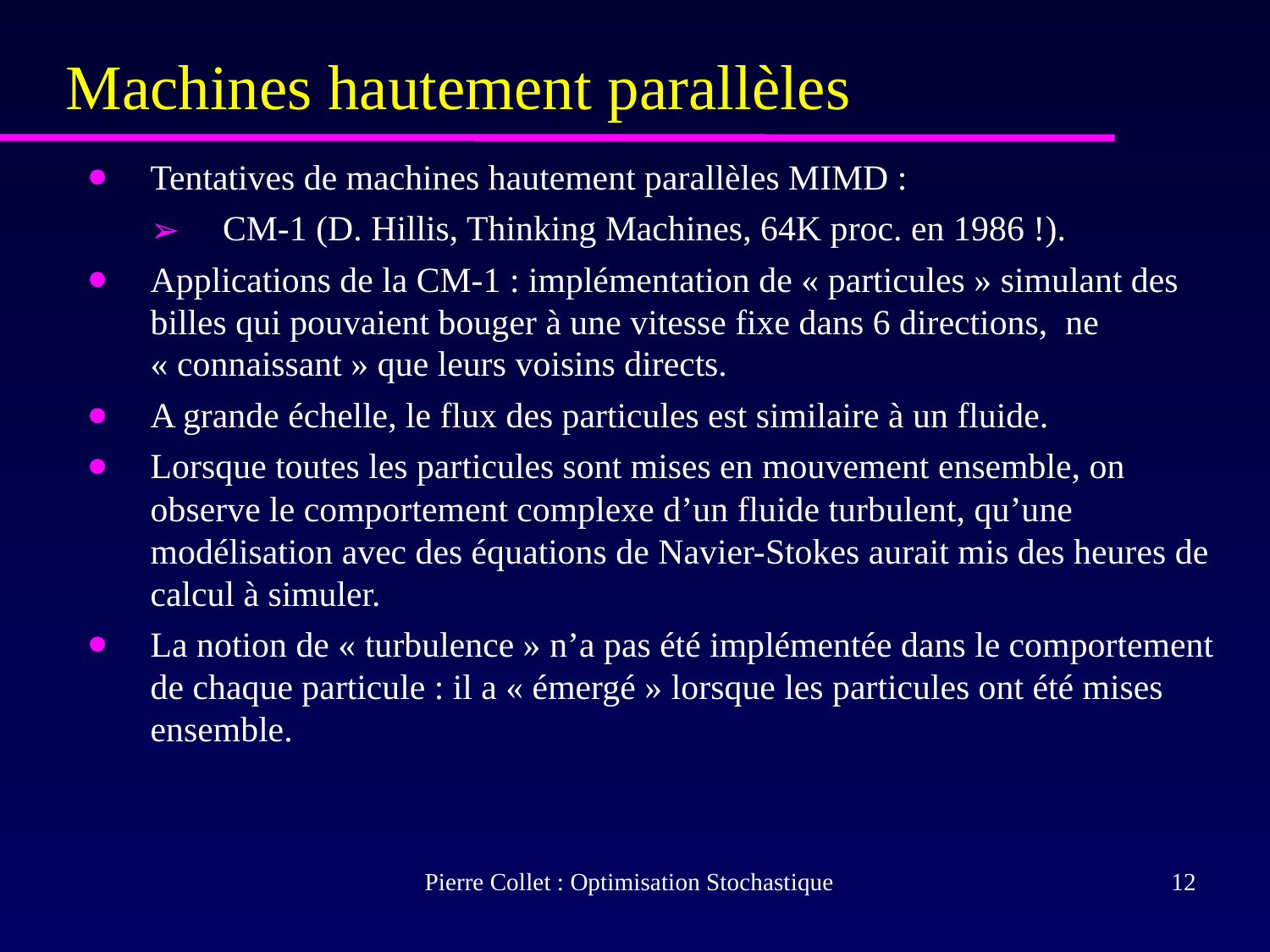

# Machines hautement parallèles
Tentatives de machines hautement parallèles MIMD :
 CM-1 (D. Hillis, Thinking Machines, 64K proc. en 1986 !).
Applications de la CM-1 : implémentation de « particules » simulant des billes qui pouvaient bouger à une vitesse fixe dans 6 directions,  ne « connaissant » que leurs voisins directs.
A grande échelle, le flux des particules est similaire à un fluide.
Lorsque toutes les particules sont mises en mouvement ensemble, on observe le comportement complexe d’un fluide turbulent, qu’une modélisation avec des équations de Navier-Stokes aurait mis des heures de calcul à simuler.
La notion de « turbulence » n’a pas été implémentée dans le comportement de chaque particule : il a « émergé » lorsque les particules ont été mises ensemble.

Pierre Collet : Optimisation Stochastique
12